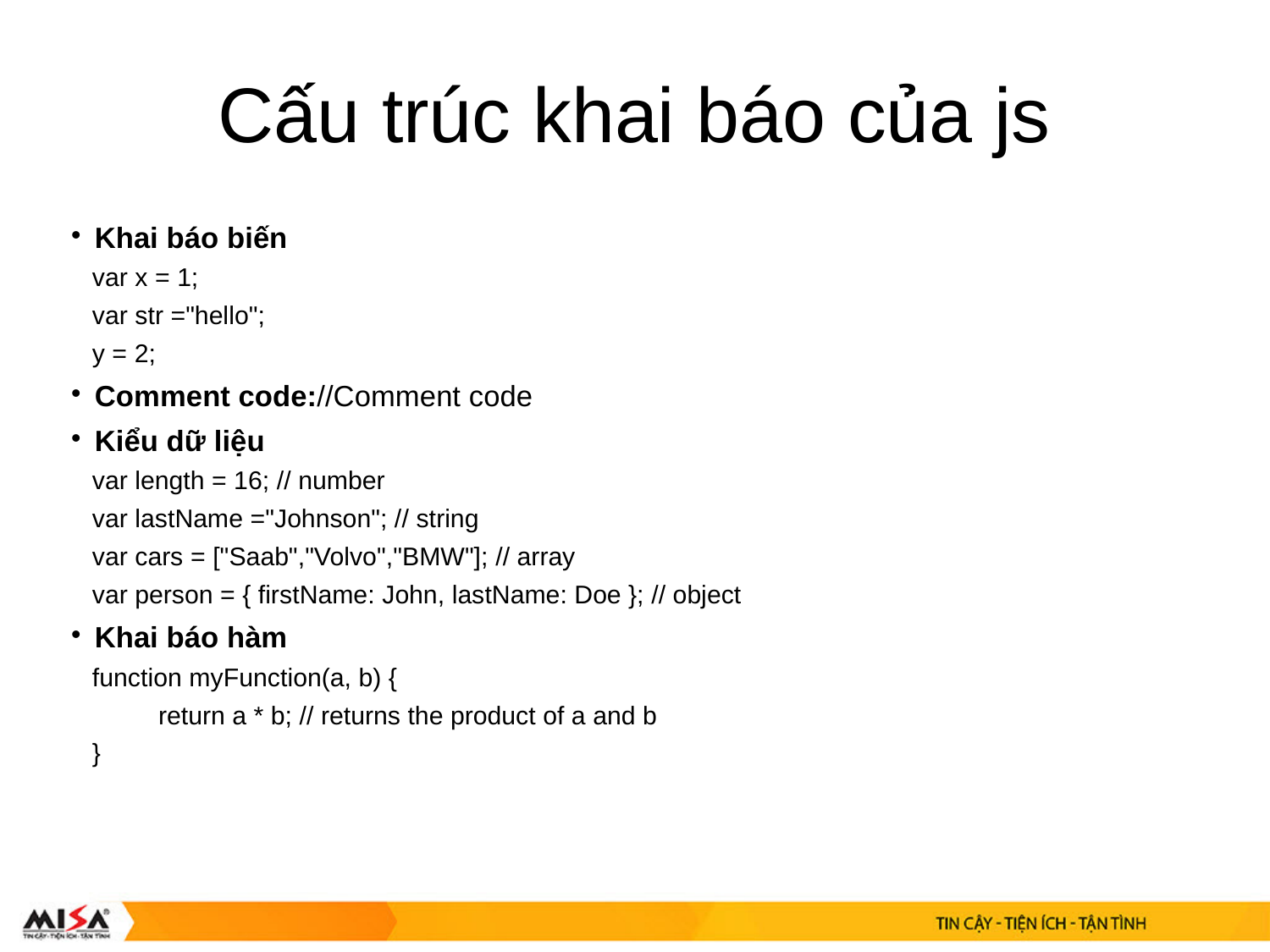

Cấu trúc khai báo của js
Khai báo biến
var x = 1;
var str ="hello";
y = 2;
Comment code://Comment code
Kiểu dữ liệu
var length = 16; // number
var lastName ="Johnson"; // string
var cars = ["Saab","Volvo","BMW"]; // array
var person = { firstName: John, lastName: Doe }; // object
Khai báo hàm
function myFunction(a, b) {
	return a * b; // returns the product of a and b
}